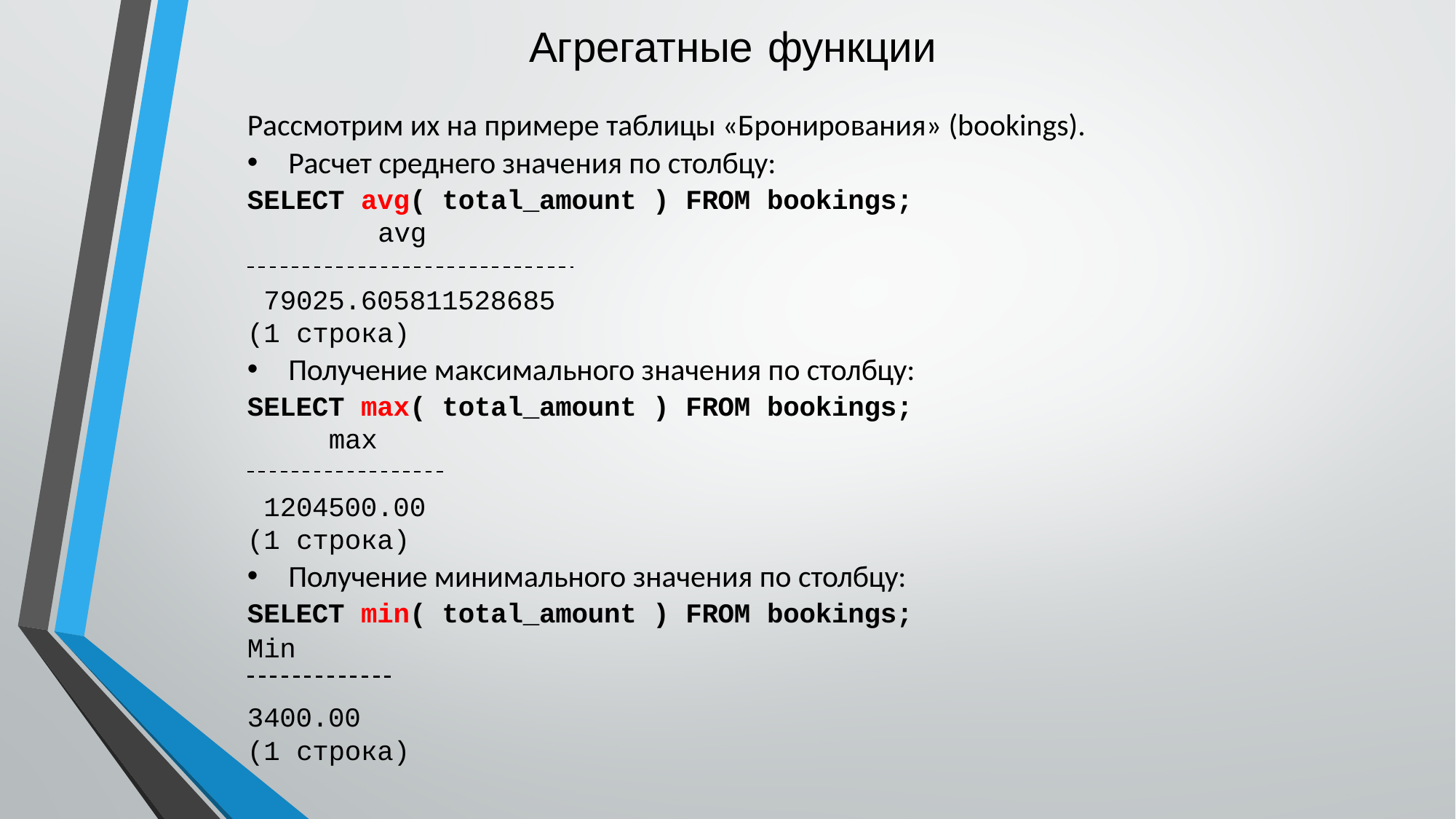

# Агрегатные функции
Рассмотрим их на примере таблицы «Бронирования» (bookings).
Расчет среднего значения по столбцу:
SELECT avg( total_amount ) FROM bookings;
avg

79025.605811528685
(1 строка)
Получение максимального значения по столбцу:
SELECT max( total_amount ) FROM bookings;
max

1204500.00
(1 строка)
Получение минимального значения по столбцу:
SELECT min( total_amount ) FROM bookings;
Min

3400.00
(1 строка)